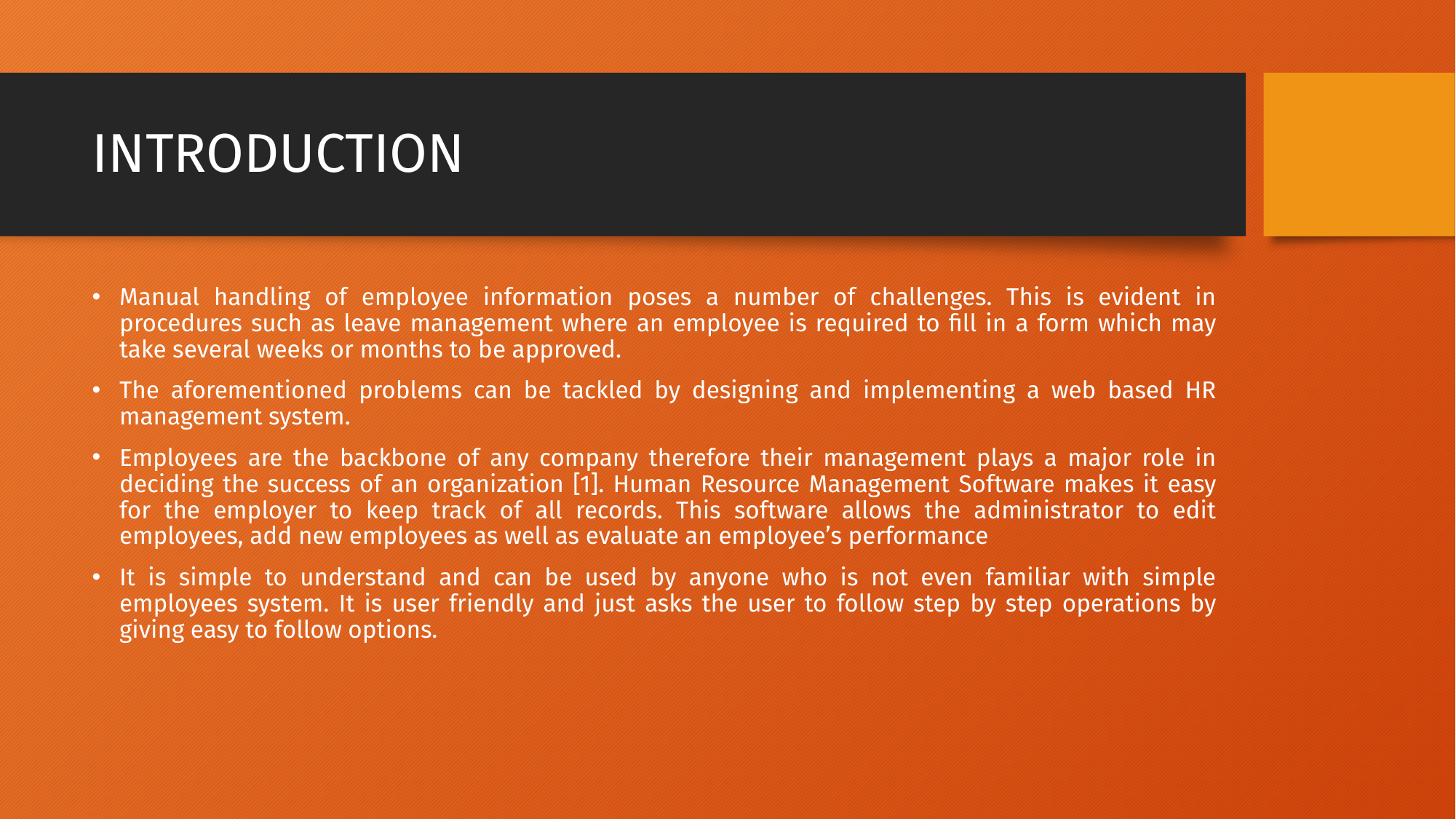

# INTRODUCTION
Manual handling of employee information poses a number of challenges. This is evident in procedures such as leave management where an employee is required to fill in a form which may take several weeks or months to be approved.
The aforementioned problems can be tackled by designing and implementing a web based HR management system.
Employees are the backbone of any company therefore their management plays a major role in deciding the success of an organization [1]. Human Resource Management Software makes it easy for the employer to keep track of all records. This software allows the administrator to edit employees, add new employees as well as evaluate an employee’s performance
It is simple to understand and can be used by anyone who is not even familiar with simple employees system. It is user friendly and just asks the user to follow step by step operations by giving easy to follow options.